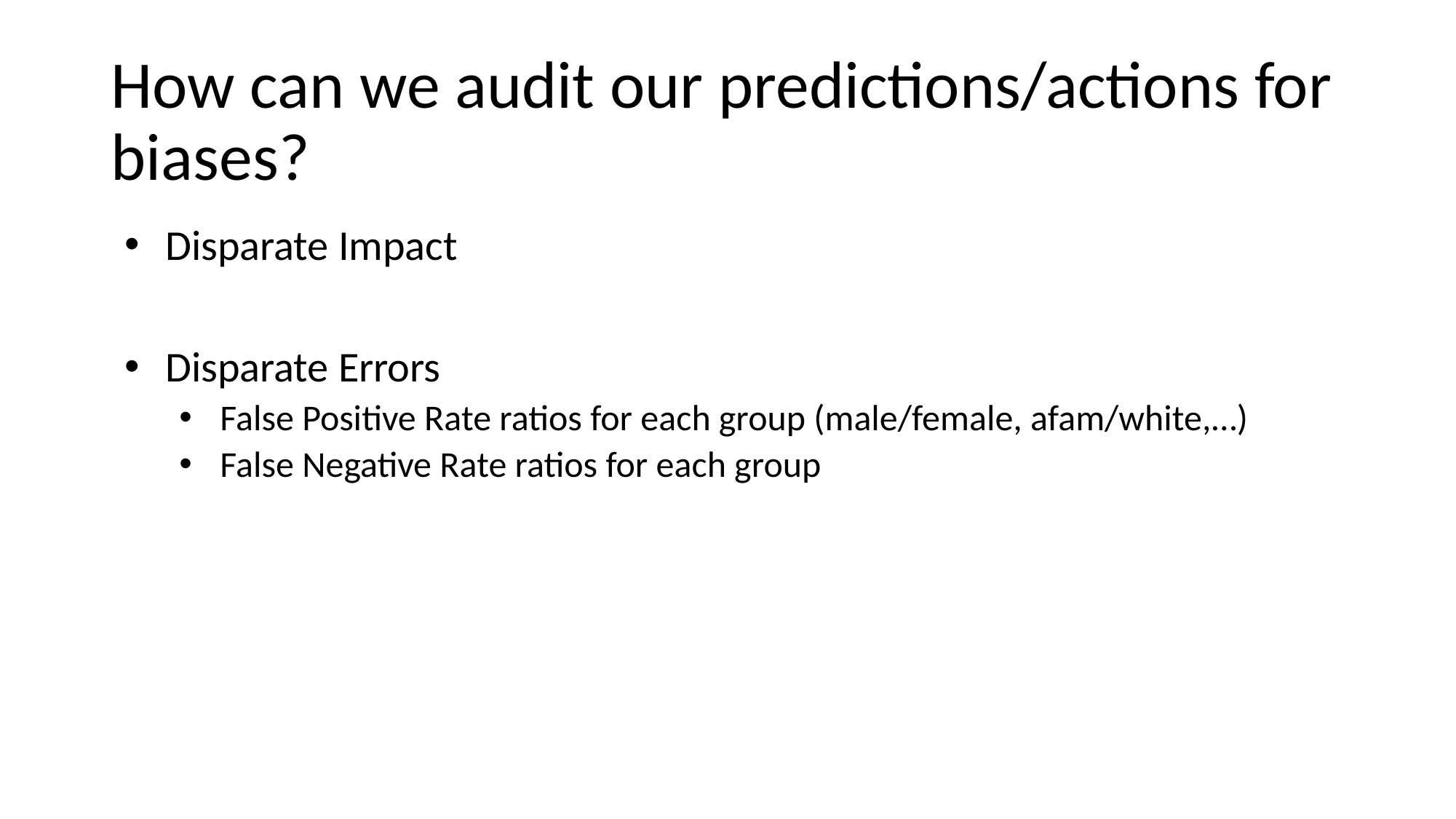

# How can we audit our predictions/actions for biases?
Disparate Impact

Disparate Errors
False Positive Rate ratios for each group (male/female, afam/white,…)
False Negative Rate ratios for each group